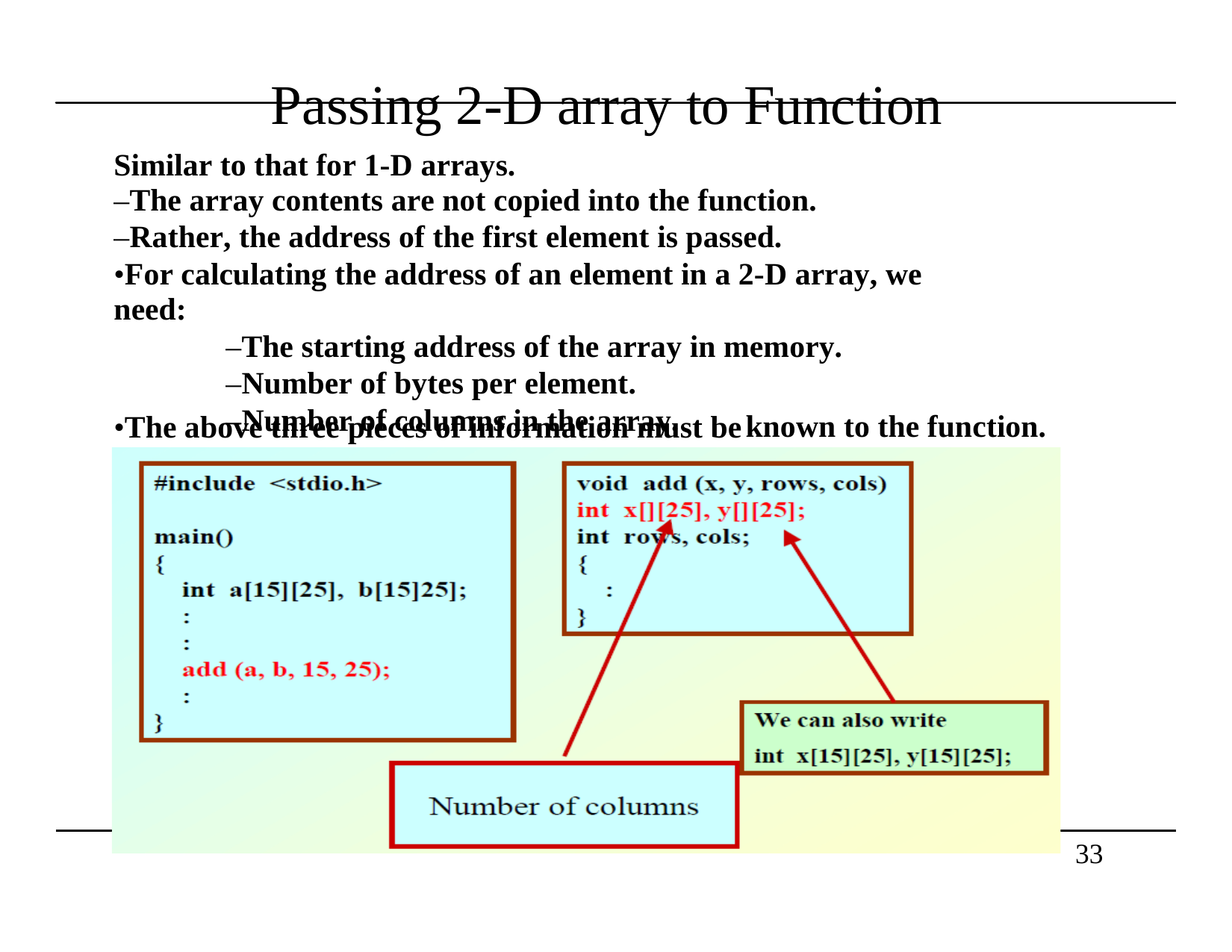

Passing 2-D array to Function

Similar to that for 1-D arrays.
–The array contents are not copied into the function.
–Rather, the address of the first element is passed.
•For calculating the address of an element in a 2-D array, we need:
–The starting address of the array in memory.
–Number of bytes per element.
–Number of columns in the array.
•The above three pieces of information must be
known to the function.

33